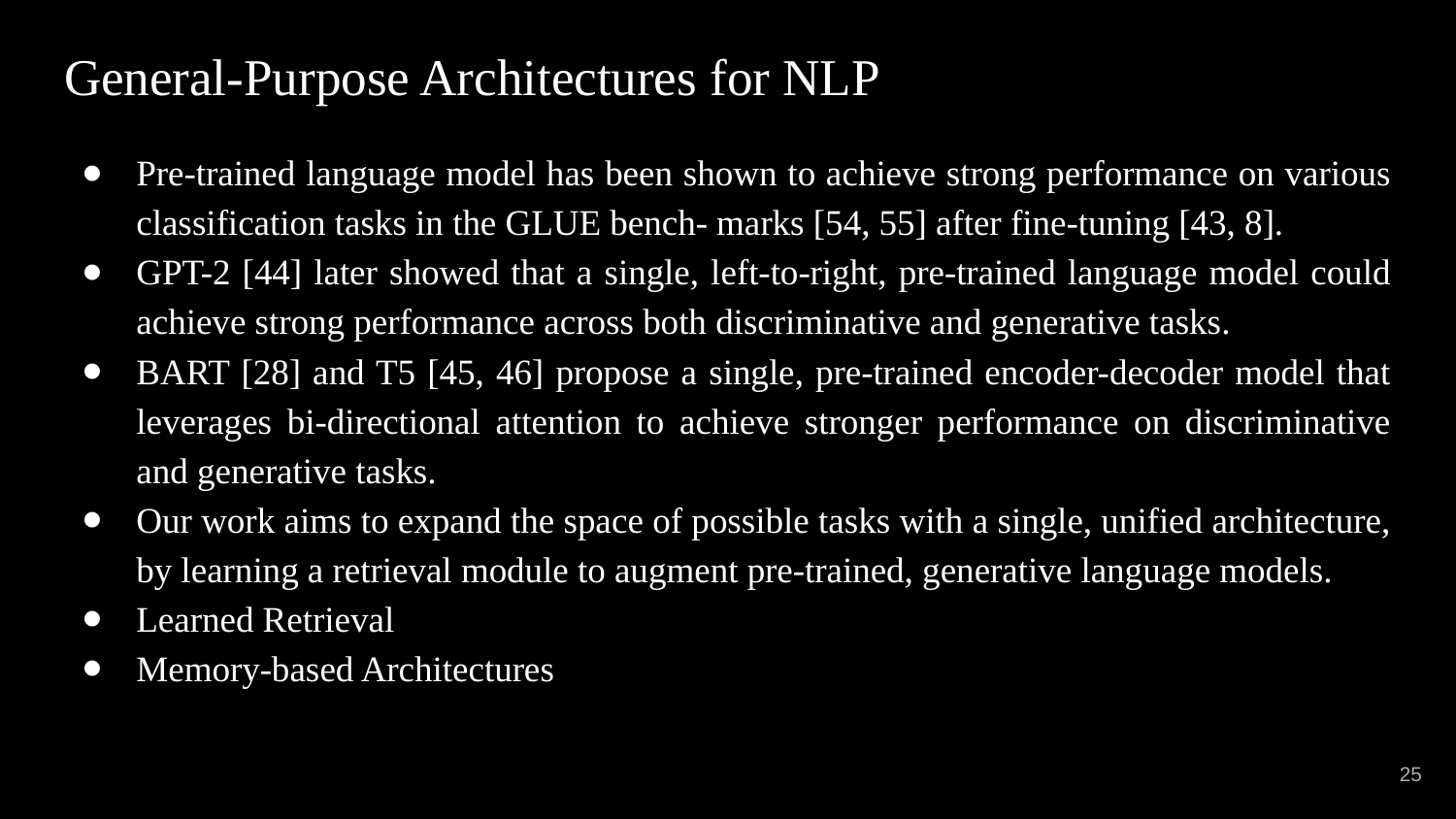

# General-Purpose Architectures for NLP
Pre-trained language model has been shown to achieve strong performance on various classification tasks in the GLUE bench- marks [54, 55] after fine-tuning [43, 8].
GPT-2 [44] later showed that a single, left-to-right, pre-trained language model could achieve strong performance across both discriminative and generative tasks.
BART [28] and T5 [45, 46] propose a single, pre-trained encoder-decoder model that leverages bi-directional attention to achieve stronger performance on discriminative and generative tasks.
Our work aims to expand the space of possible tasks with a single, unified architecture, by learning a retrieval module to augment pre-trained, generative language models.
Learned Retrieval
Memory-based Architectures
25